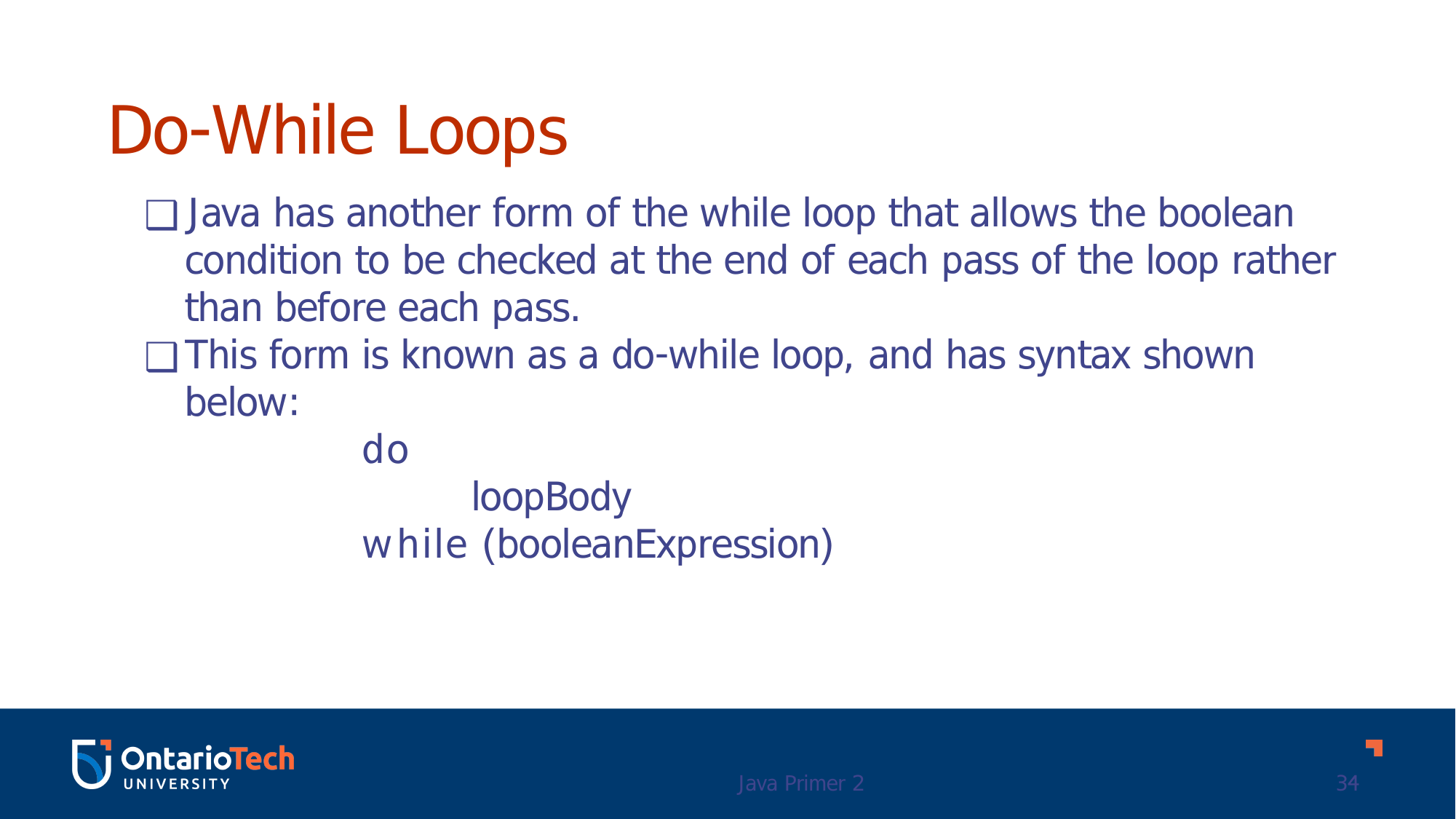

Do-While Loops
Java has another form of the while loop that allows the boolean condition to be checked at the end of each pass of the loop rather than before each pass.
This form is known as a do-while loop, and has syntax shown below:
		do
			loopBody
		while (booleanExpression)
Java Primer 2
34